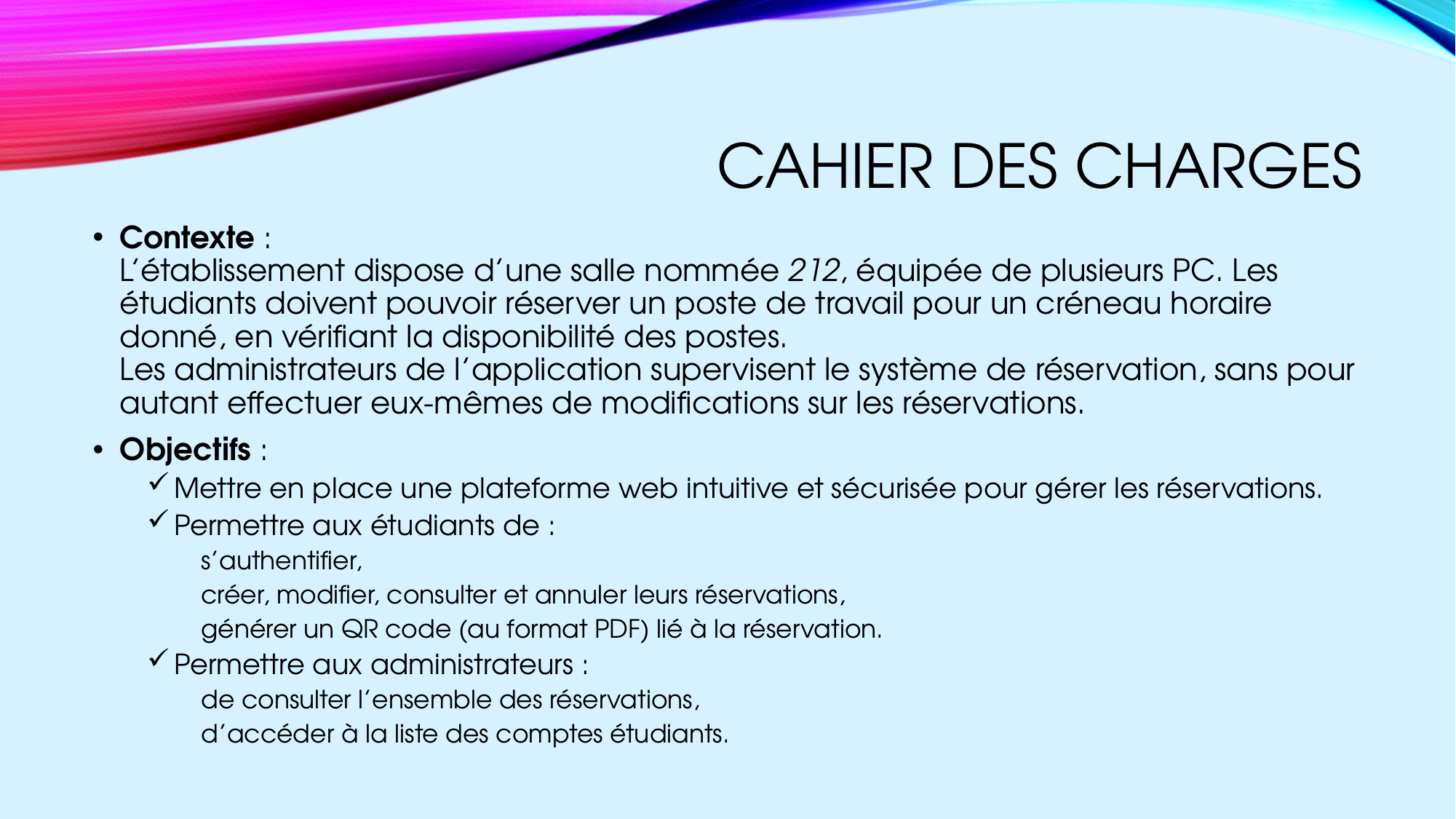

# Cahier des charges
Contexte :
L’établissement dispose d’une salle nommée 212, équipée de plusieurs PC. Les étudiants doivent pouvoir réserver un poste de travail pour un créneau horaire donné, en vérifiant la disponibilité des postes.
Les administrateurs de l’application supervisent le système de réservation, sans pour autant effectuer eux-mêmes de modifications sur les réservations.
Objectifs :
Mettre en place une plateforme web intuitive et sécurisée pour gérer les réservations.
Permettre aux étudiants de :
s’authentifier,
créer, modifier, consulter et annuler leurs réservations,
générer un QR code (au format PDF) lié à la réservation.
Permettre aux administrateurs :
de consulter l’ensemble des réservations,
d’accéder à la liste des comptes étudiants.